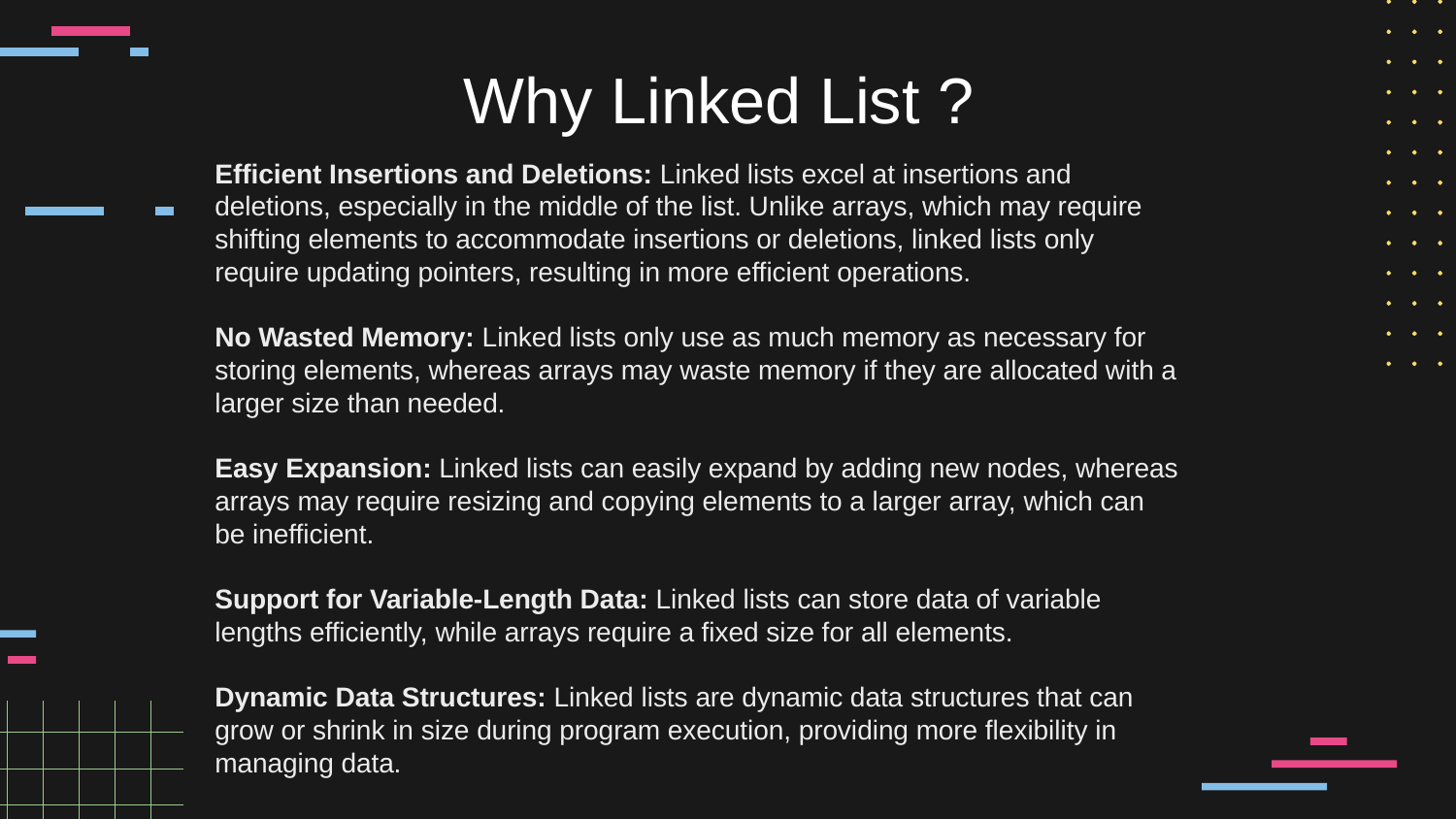

# Why Linked List ?
Efficient Insertions and Deletions: Linked lists excel at insertions and deletions, especially in the middle of the list. Unlike arrays, which may require shifting elements to accommodate insertions or deletions, linked lists only require updating pointers, resulting in more efficient operations.

No Wasted Memory: Linked lists only use as much memory as necessary for storing elements, whereas arrays may waste memory if they are allocated with a larger size than needed.

Easy Expansion: Linked lists can easily expand by adding new nodes, whereas arrays may require resizing and copying elements to a larger array, which can be inefficient.

Support for Variable-Length Data: Linked lists can store data of variable lengths efficiently, while arrays require a fixed size for all elements.

Dynamic Data Structures: Linked lists are dynamic data structures that can grow or shrink in size during program execution, providing more flexibility in managing data.